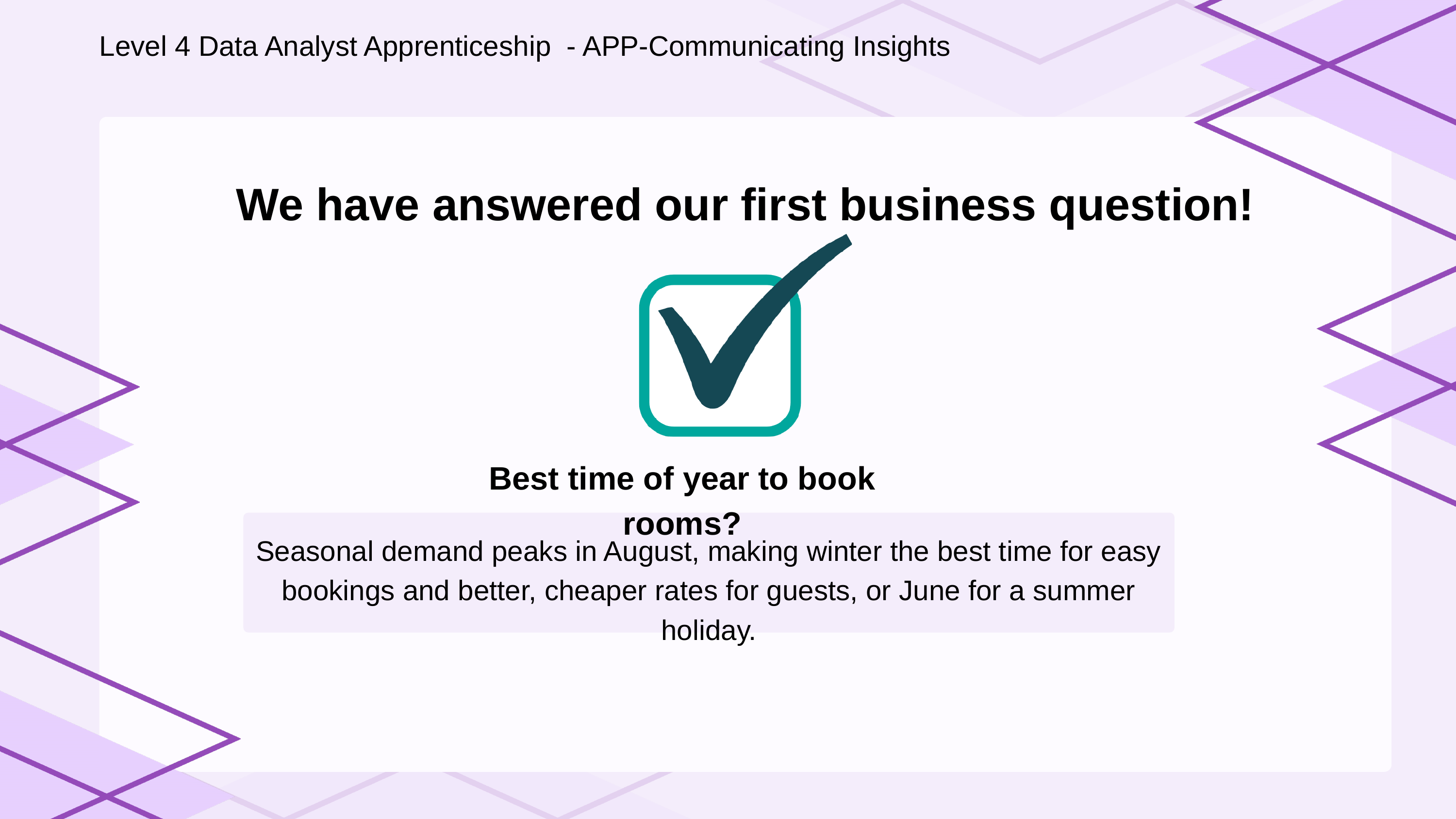

Level 4 Data Analyst Apprenticeship  - APP-Communicating Insights

We have answered our first business question!

Best time of year to book rooms?

Seasonal demand peaks in August, making winter the best time for easy bookings and better, cheaper rates for guests, or June for a summer holiday.